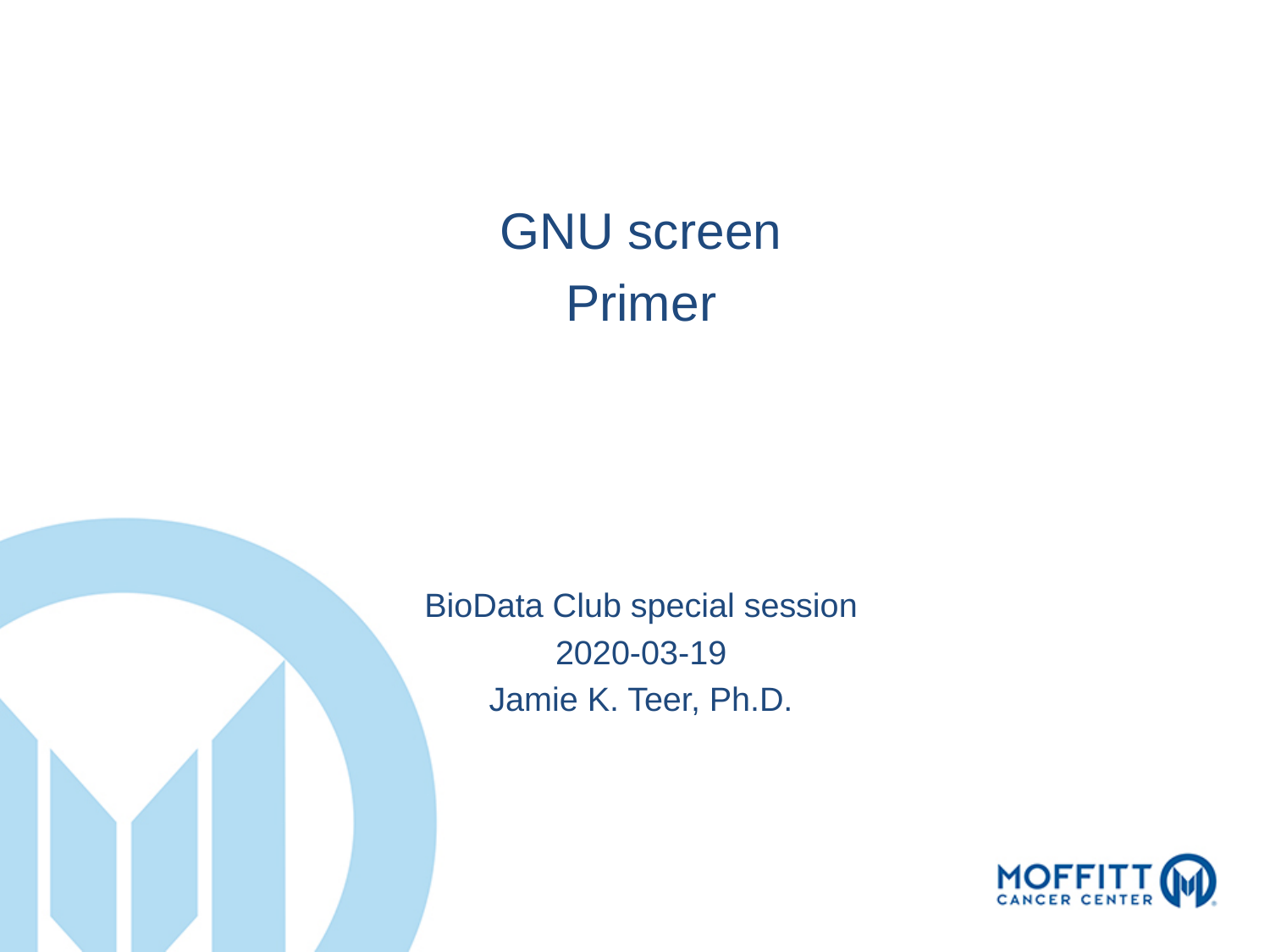

GNU screen
Primer
BioData Club special session
2020-03-19
Jamie K. Teer, Ph.D.